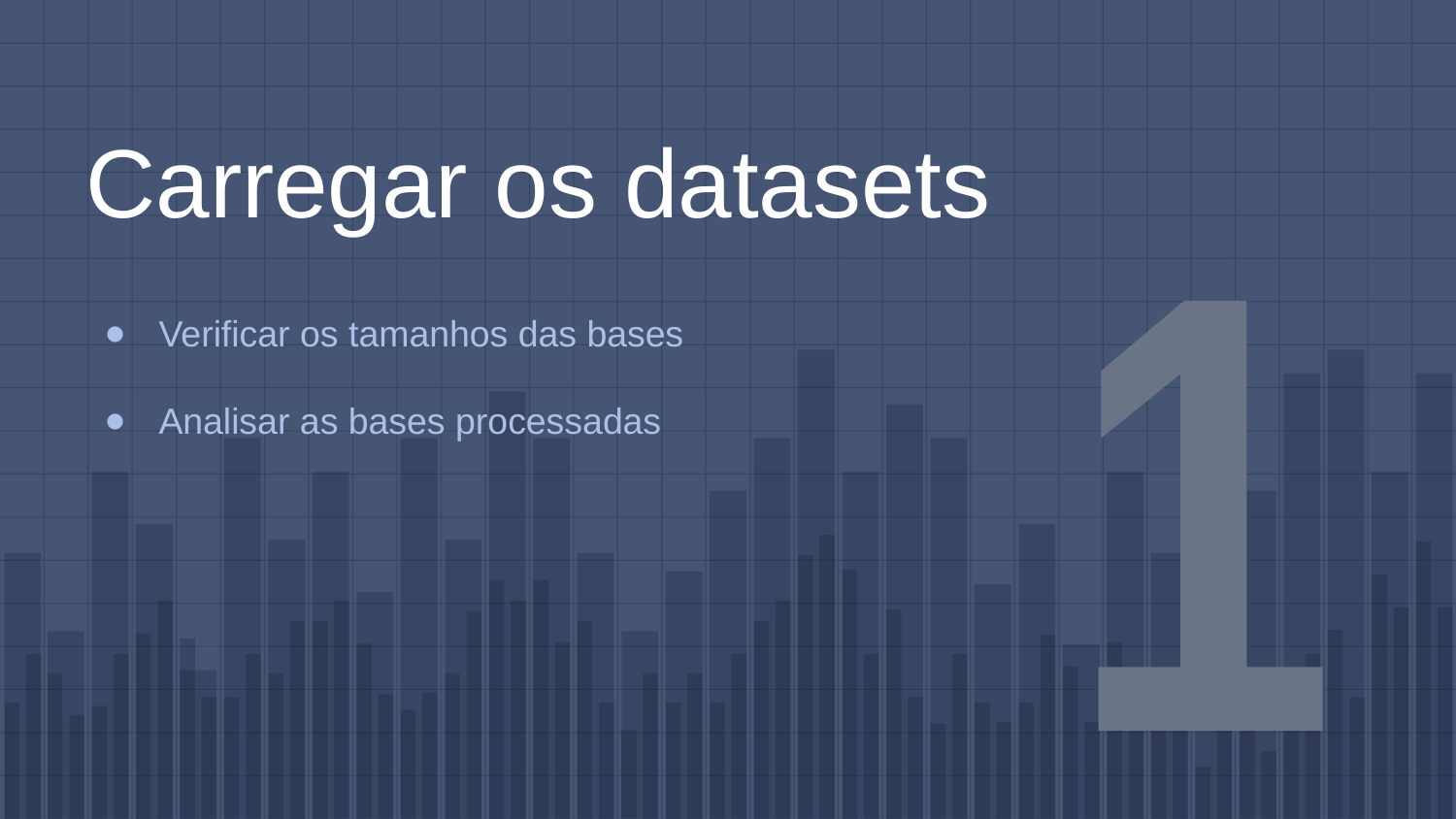

# Carregar os datasets
Verificar os tamanhos das bases
Analisar as bases processadas
1